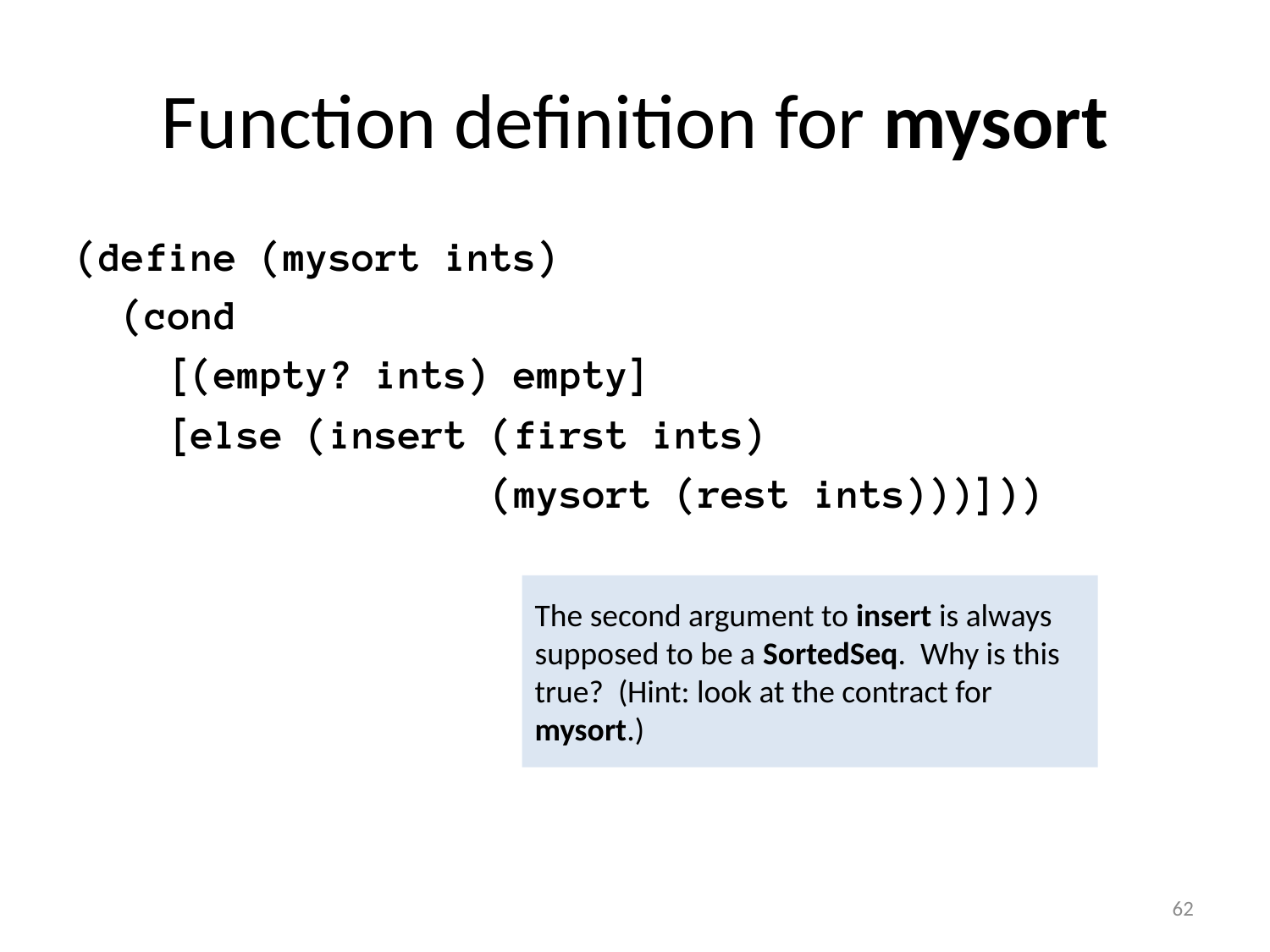

# Function definition for mysort
(define (mysort ints)
  (cond
    [(empty? ints) empty]
    [else (insert (first ints)
                  (mysort (rest ints)))]))
The second argument to insert is always supposed to be a SortedSeq.  Why is this true?  (Hint: look at the contract for mysort.)
62